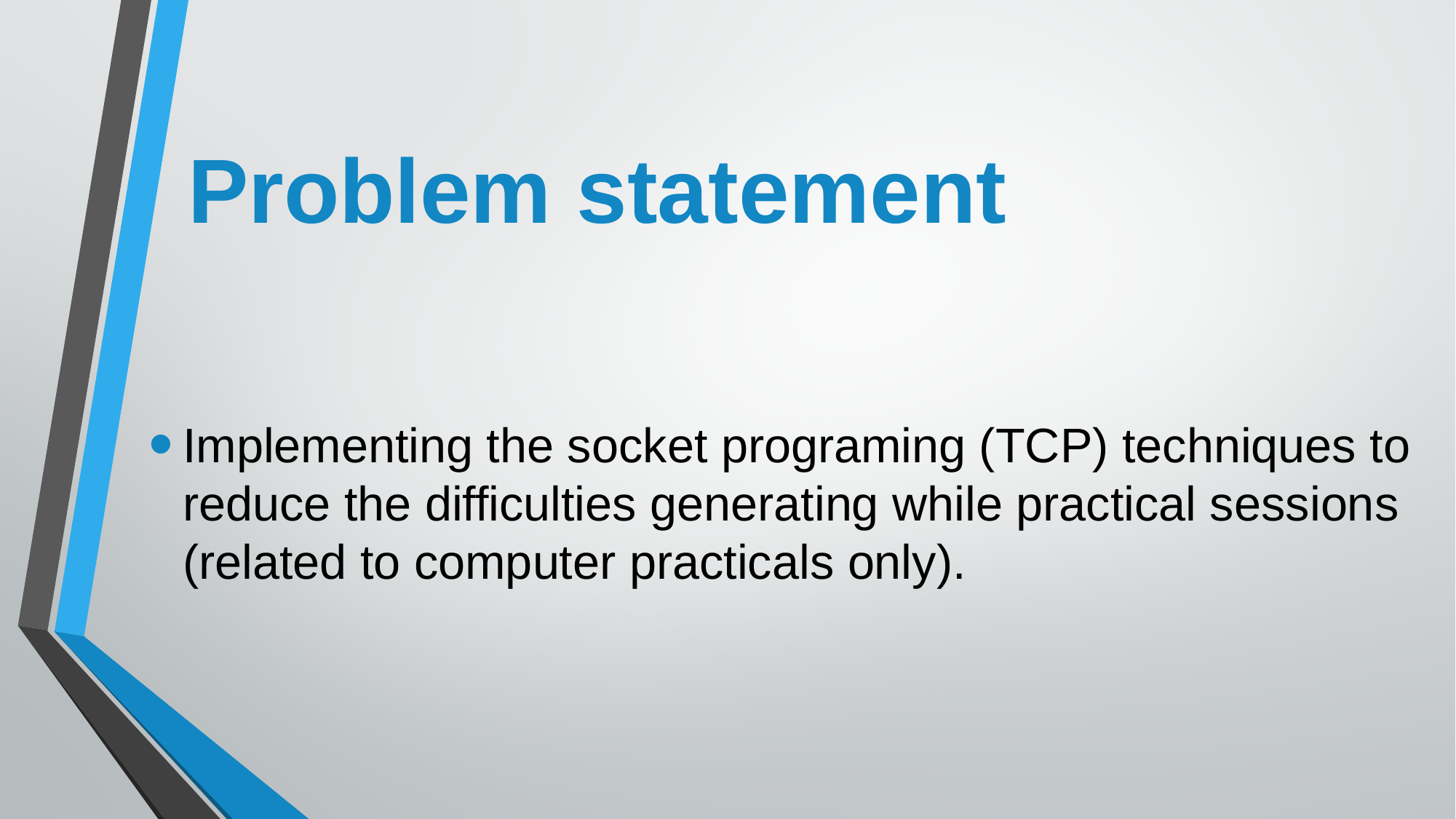

# Problem statement
Implementing the socket programing (TCP) techniques to reduce the difficulties generating while practical sessions (related to computer practicals only).